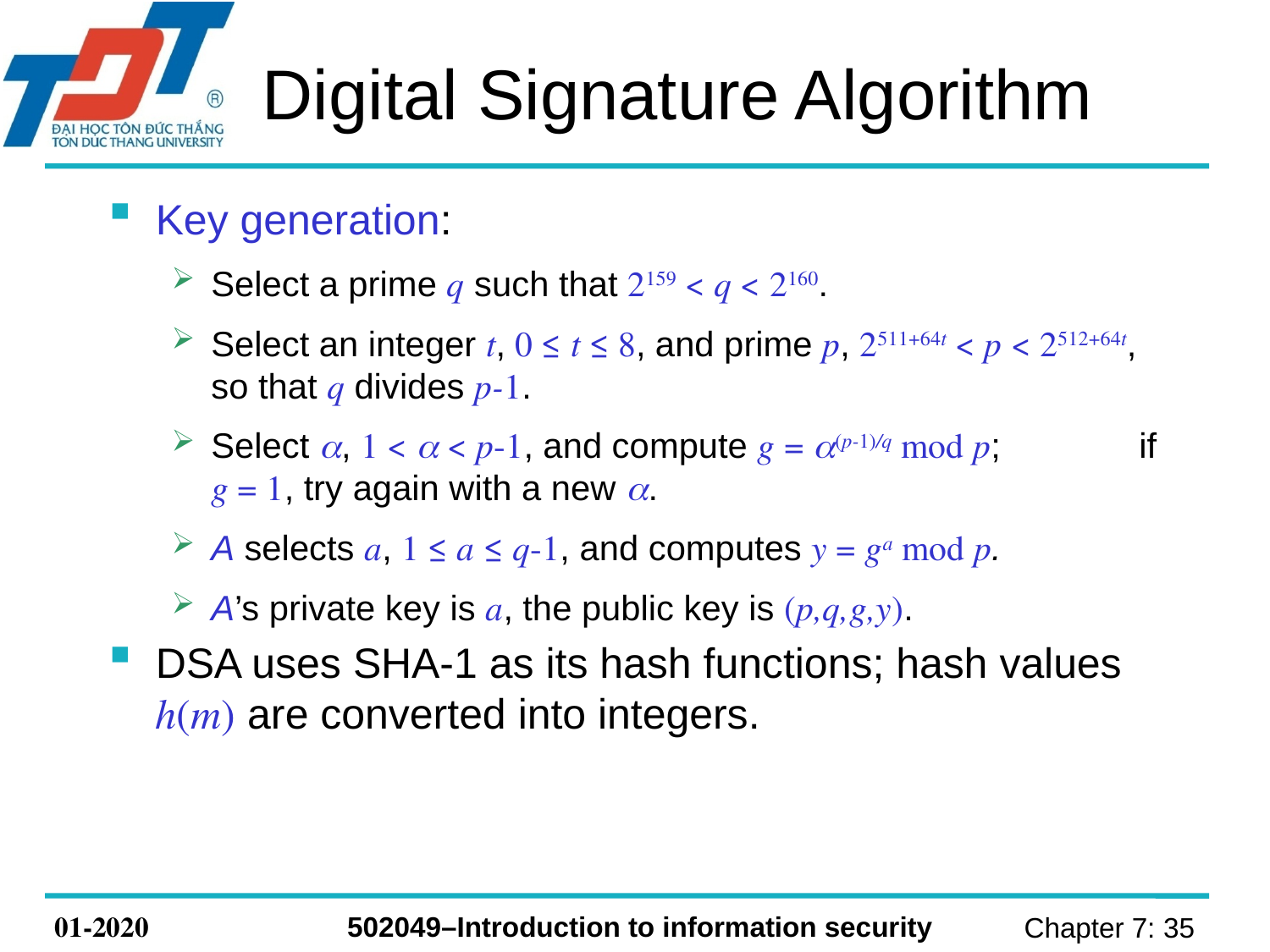

# Digital Signature Algorithm
Key generation:
Select a prime q such that 2159 < q < 2160.
Select an integer t, 0 ≤ t ≤ 8, and prime p, 2511+64t < p < 2512+64t, so that q divides p-1.
Select α, 1 < α < p-1, and compute g = α(p-1)/q mod p;    	    if g = 1, try again with a new α.
A selects a, 1 ≤ a ≤ q-1, and computes y = ga mod p.
A’s private key is a, the public key is (p,q,g,y).
DSA uses SHA-1 as its hash functions; hash values h(m) are converted into integers.